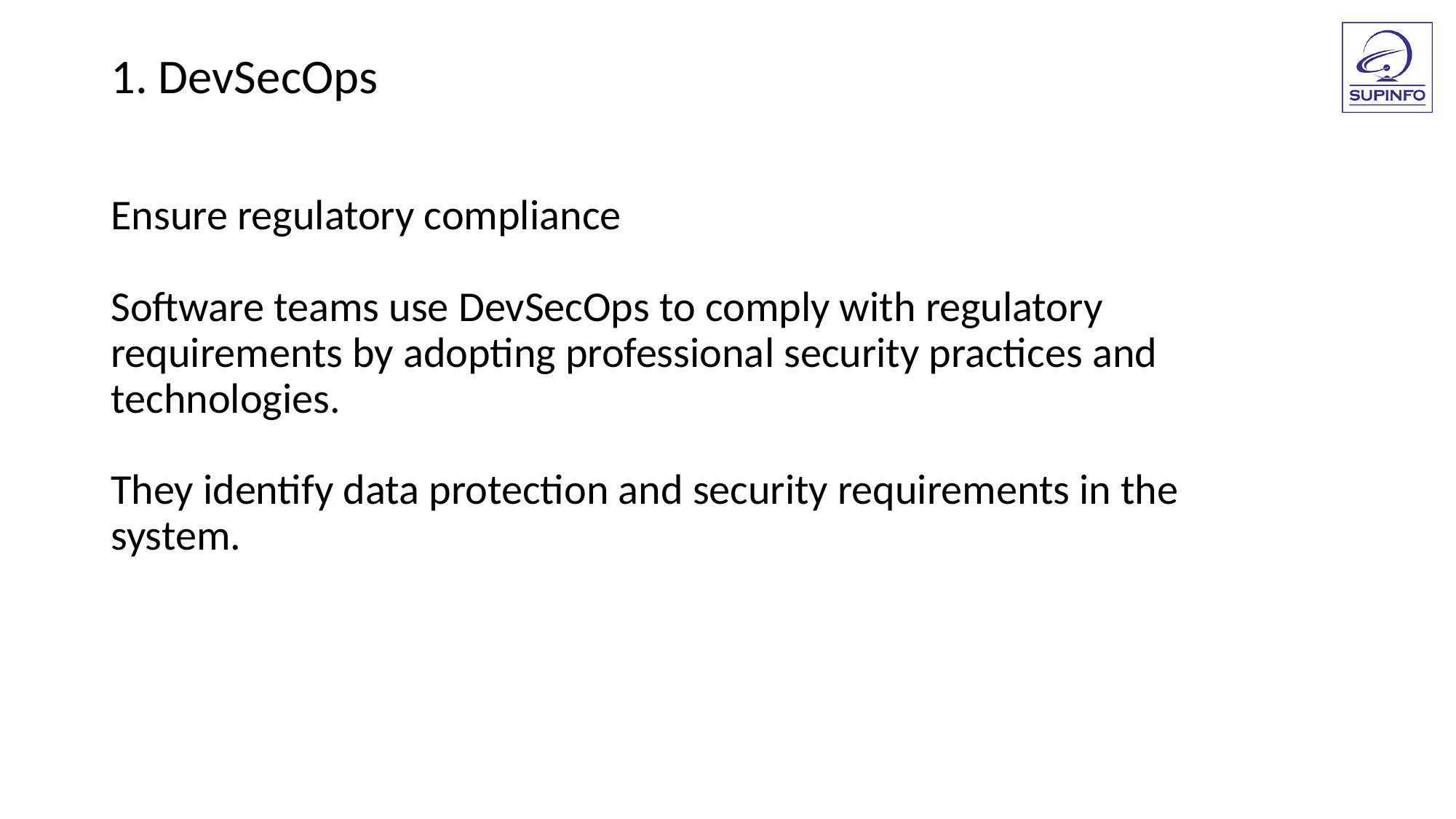

1. DevSecOps
Ensure regulatory compliance

Software teams use DevSecOps to comply with regulatory
requirements by adopting professional security practices and
technologies.

They identify data protection and security requirements in the
system.